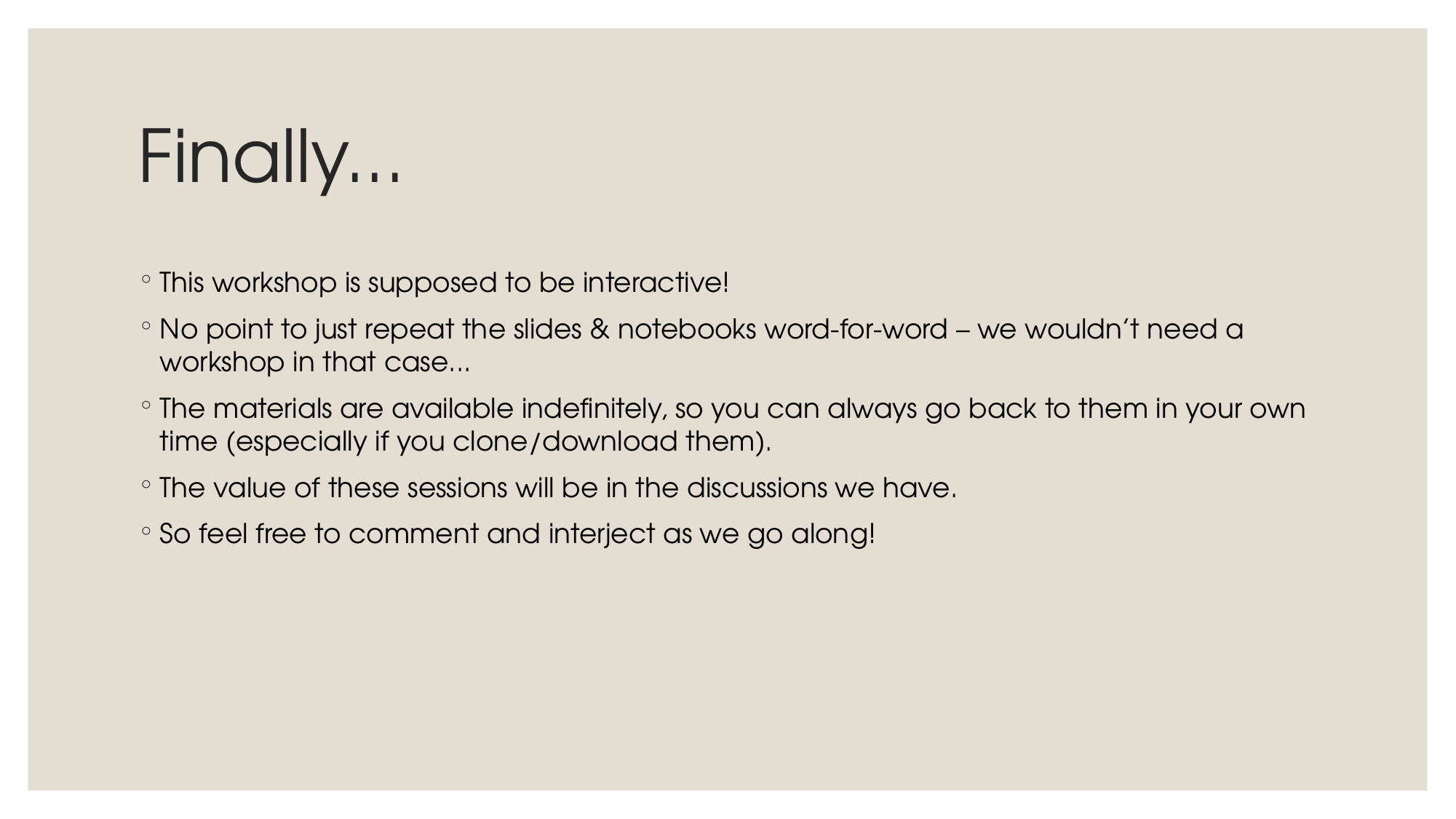

# Finally...
This workshop is supposed to be interactive!
No point to just repeat the slides & notebooks word-for-word – we wouldn’t need a workshop in that case...
The materials are available indefinitely, so you can always go back to them in your own time (especially if you clone/download them).
The value of these sessions will be in the discussions we have.
So feel free to comment and interject as we go along!